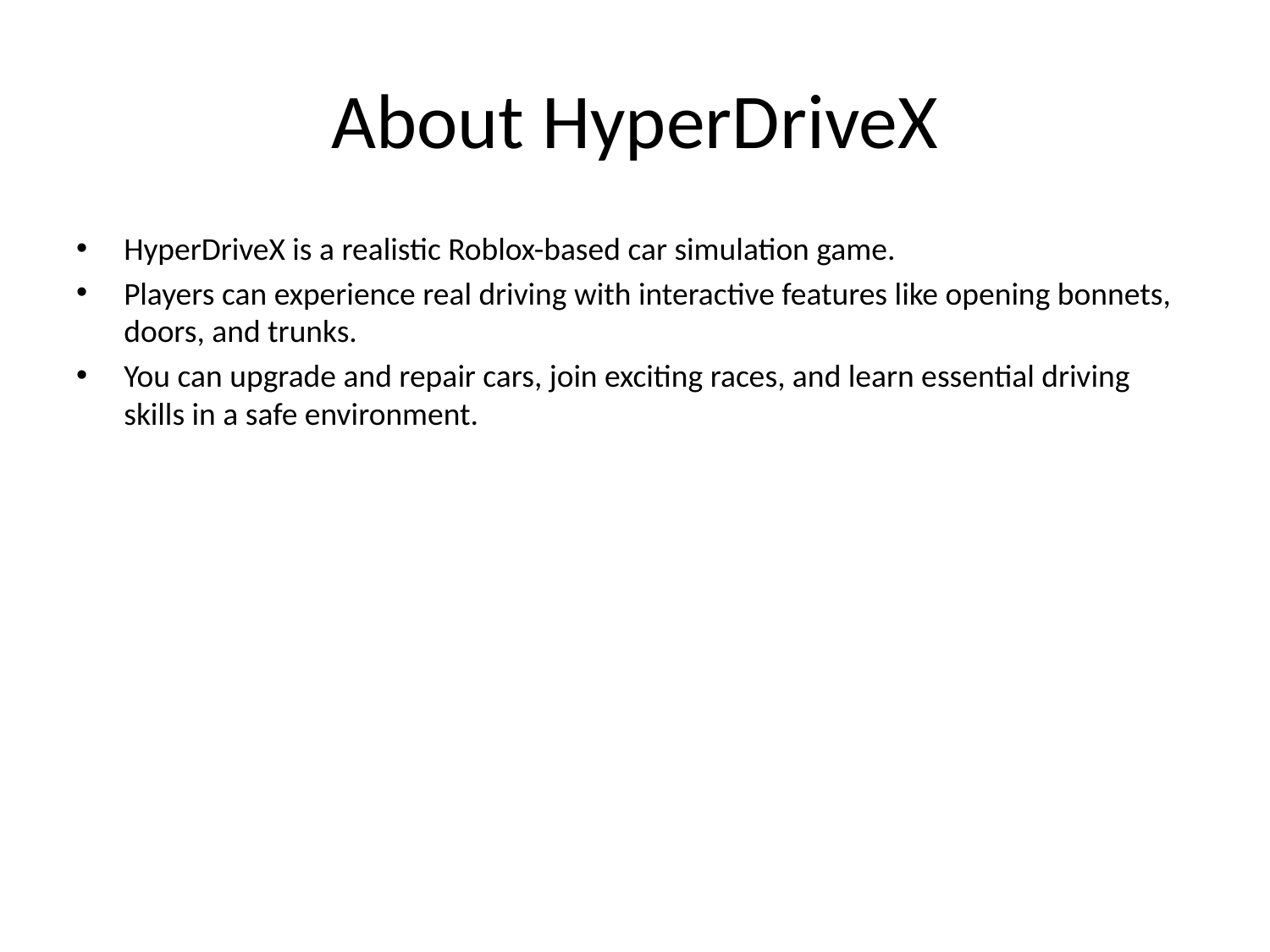

# About HyperDriveX
HyperDriveX is a realistic Roblox-based car simulation game.
Players can experience real driving with interactive features like opening bonnets, doors, and trunks.
You can upgrade and repair cars, join exciting races, and learn essential driving skills in a safe environment.